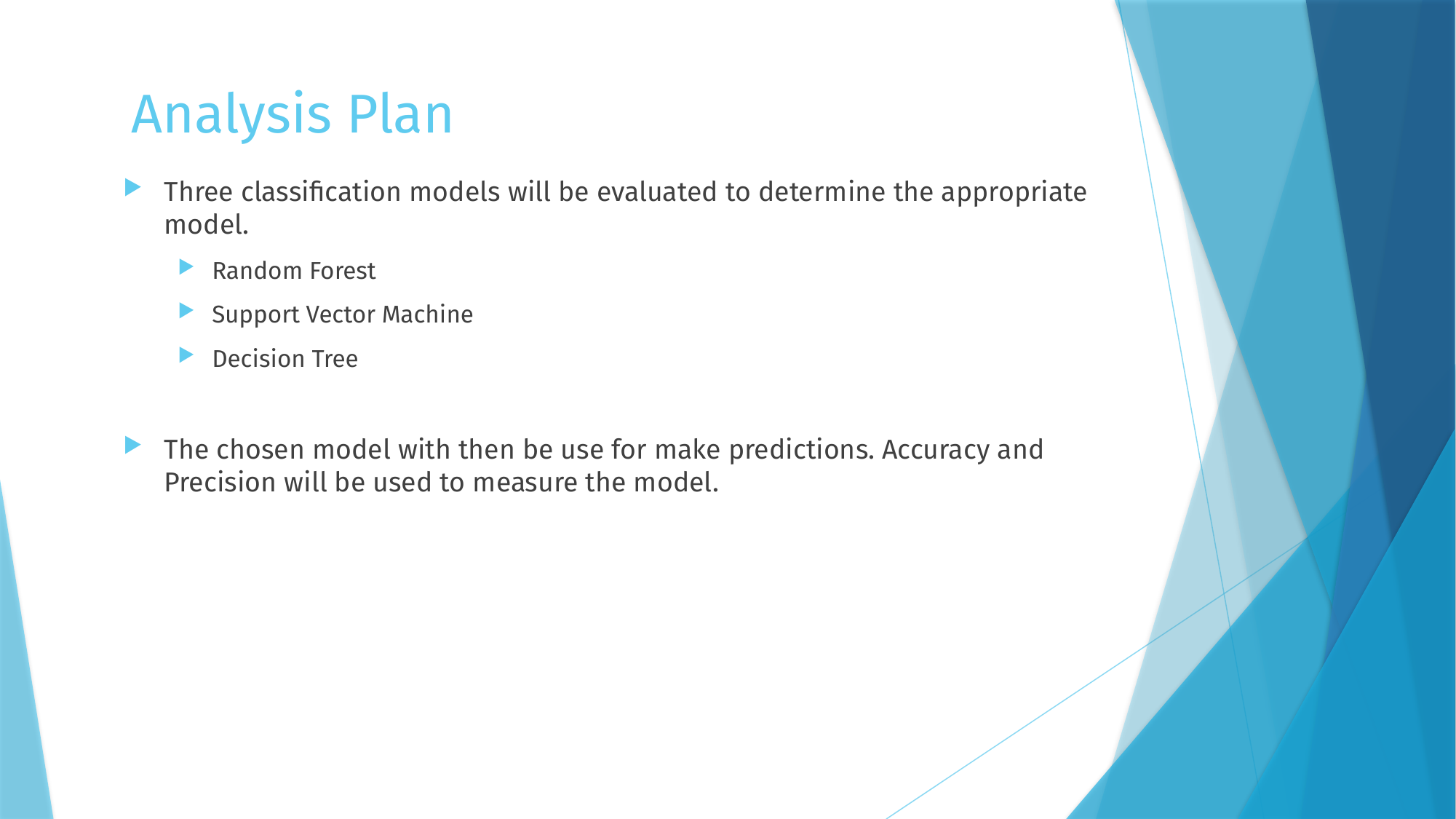

# Analysis Plan
Three classification models will be evaluated to determine the appropriate model.
Random Forest
Support Vector Machine
Decision Tree

The chosen model with then be use for make predictions. Accuracy and Precision will be used to measure the model.